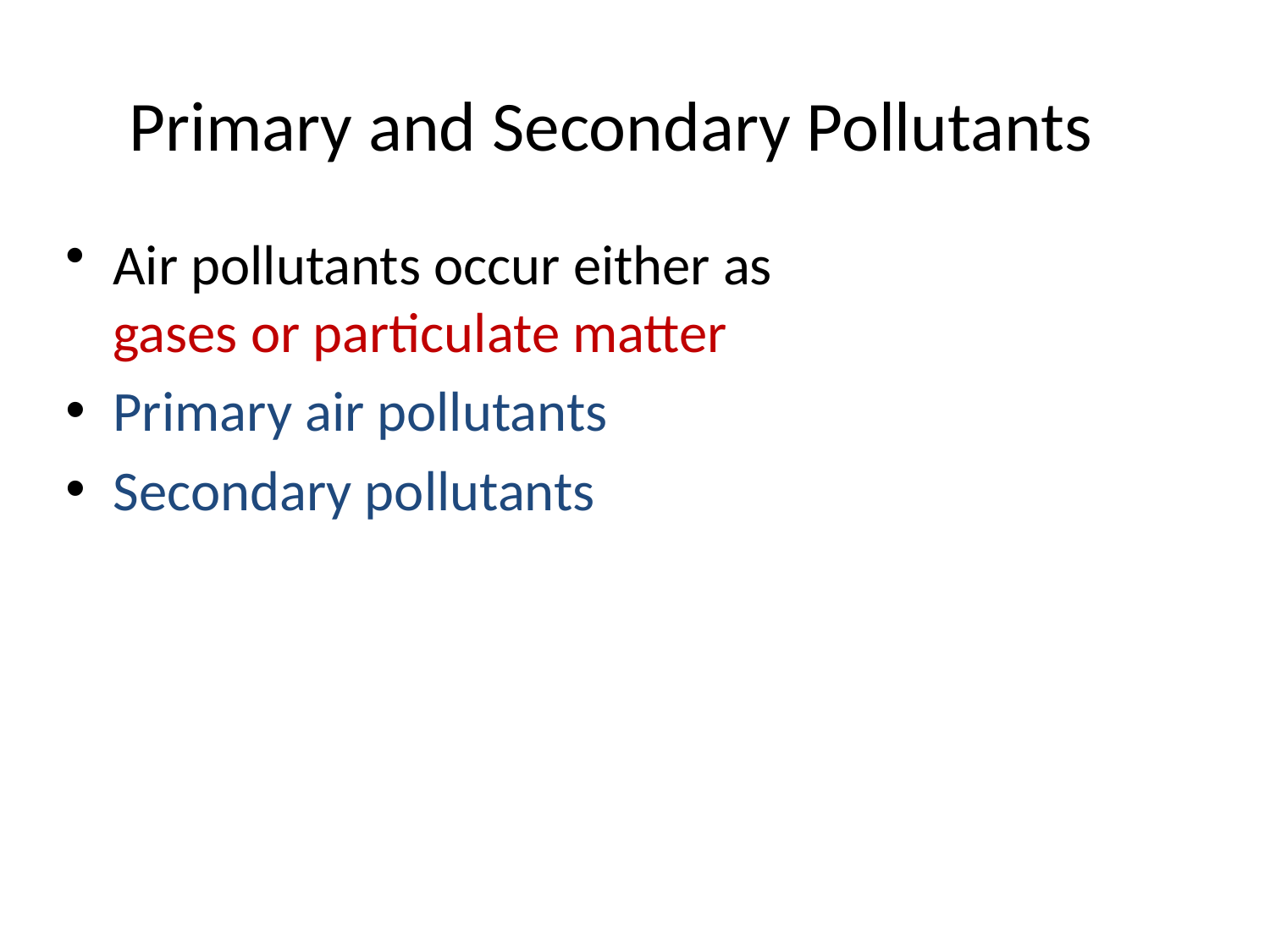

Primary and Secondary Pollutants
Air pollutants occur either as
gases or particulate matter
Primary air pollutants
Secondary pollutants